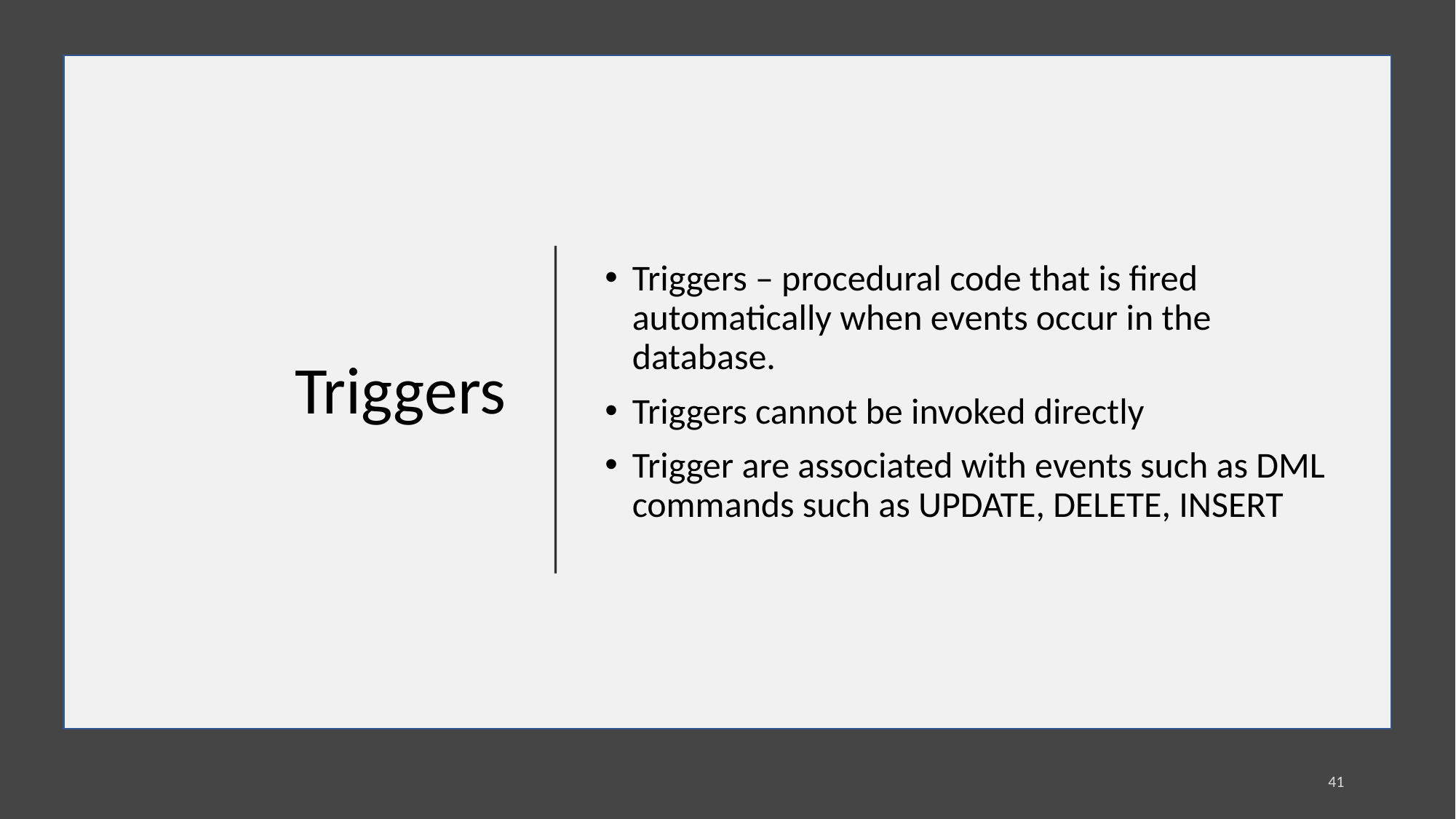

# Triggers
Triggers – procedural code that is fired automatically when events occur in the database.
Triggers cannot be invoked directly
Trigger are associated with events such as DML commands such as UPDATE, DELETE, INSERT
41